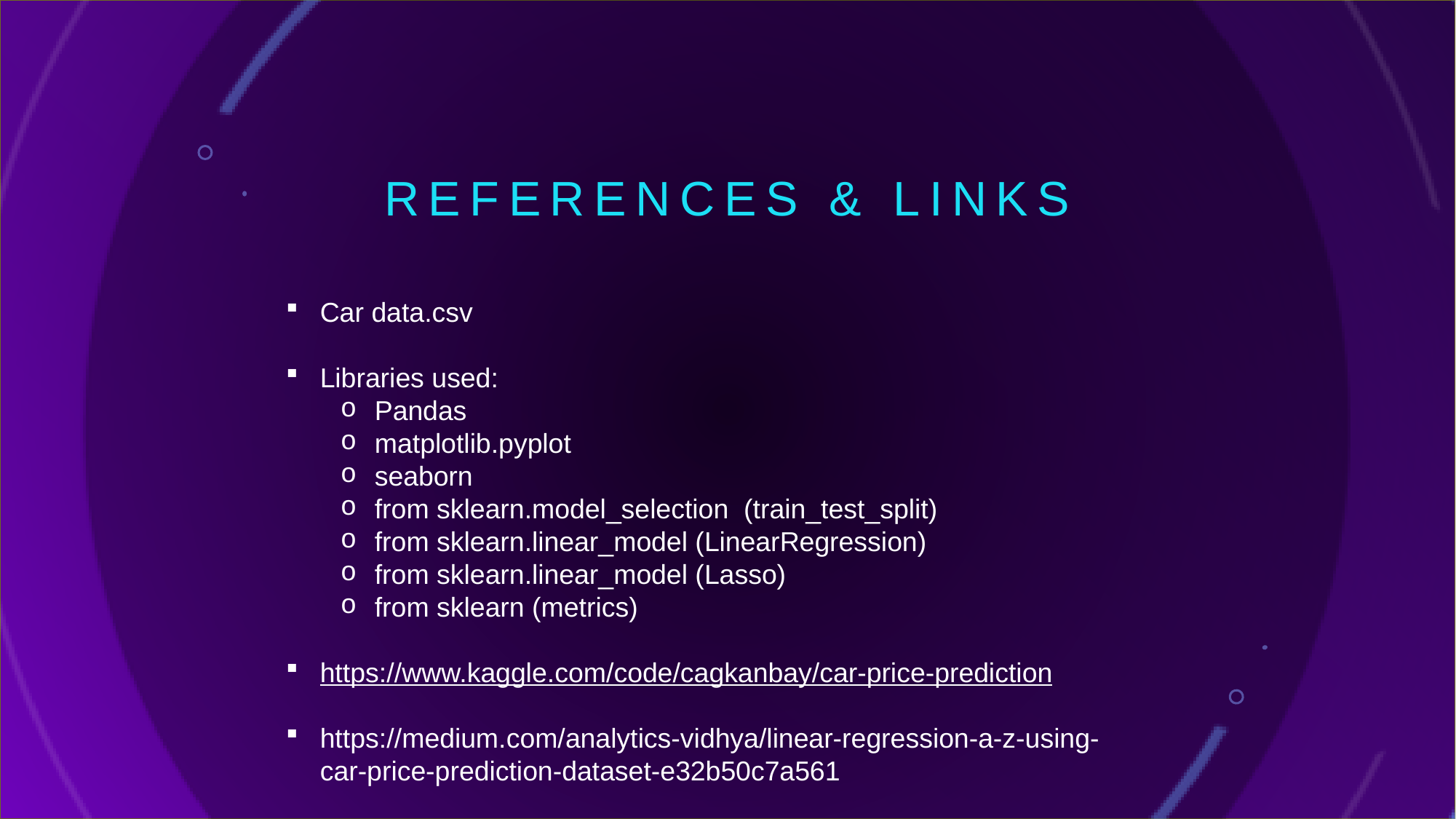

# References & links
Car data.csv

Libraries used:
Pandas
matplotlib.pyplot
seaborn
from sklearn.model_selection  (train_test_split)
from sklearn.linear_model (LinearRegression)
from sklearn.linear_model (Lasso)
from sklearn (metrics)

https://www.kaggle.com/code/cagkanbay/car-price-prediction

https://medium.com/analytics-vidhya/linear-regression-a-z-using-car-price-prediction-dataset-e32b50c7a561